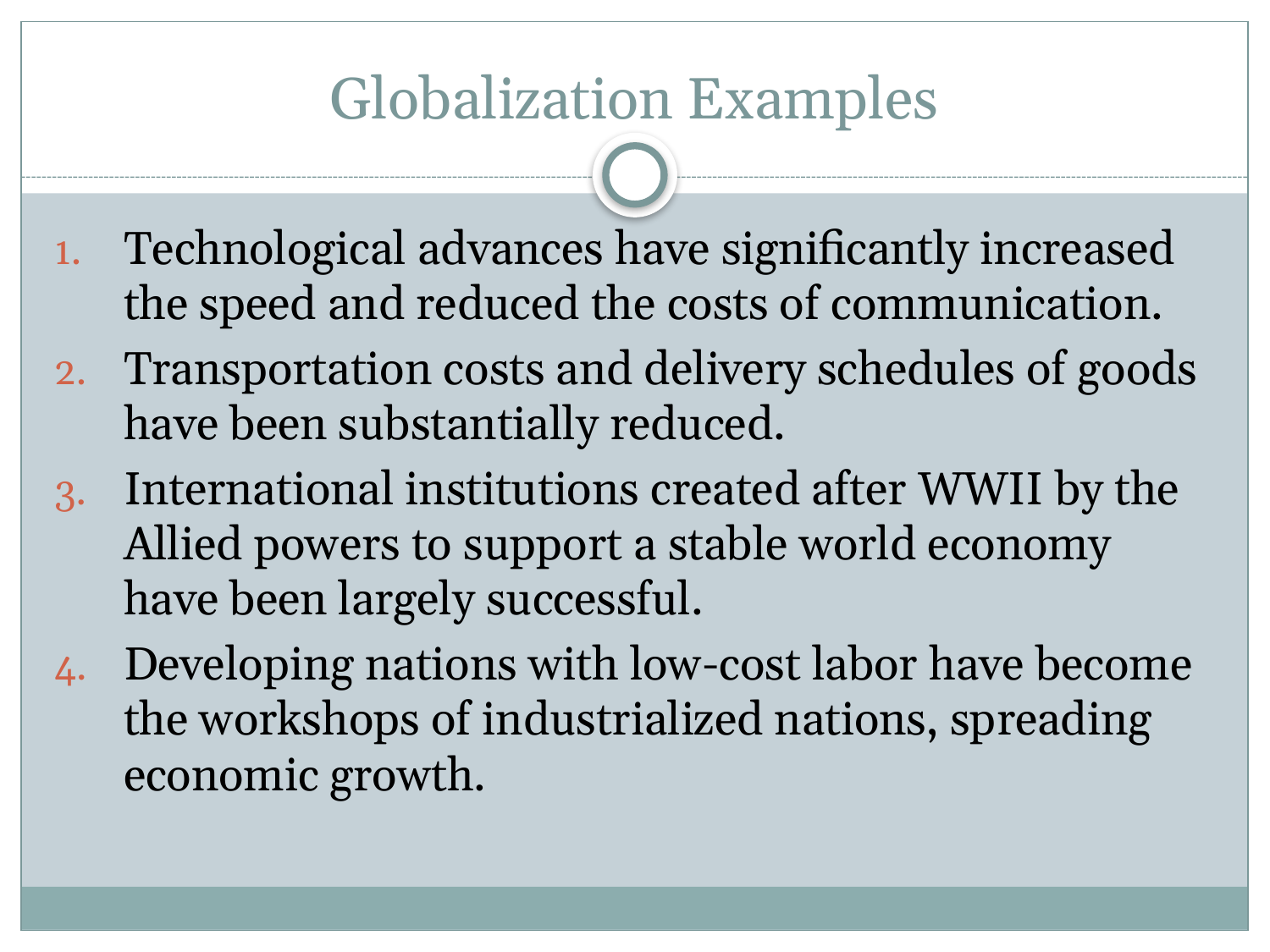

# Globalization Examples
Technological advances have significantly increased the speed and reduced the costs of communication.
Transportation costs and delivery schedules of goods have been substantially reduced.
International institutions created after WWII by the Allied powers to support a stable world economy have been largely successful.
Developing nations with low-cost labor have become the workshops of industrialized nations, spreading economic growth.